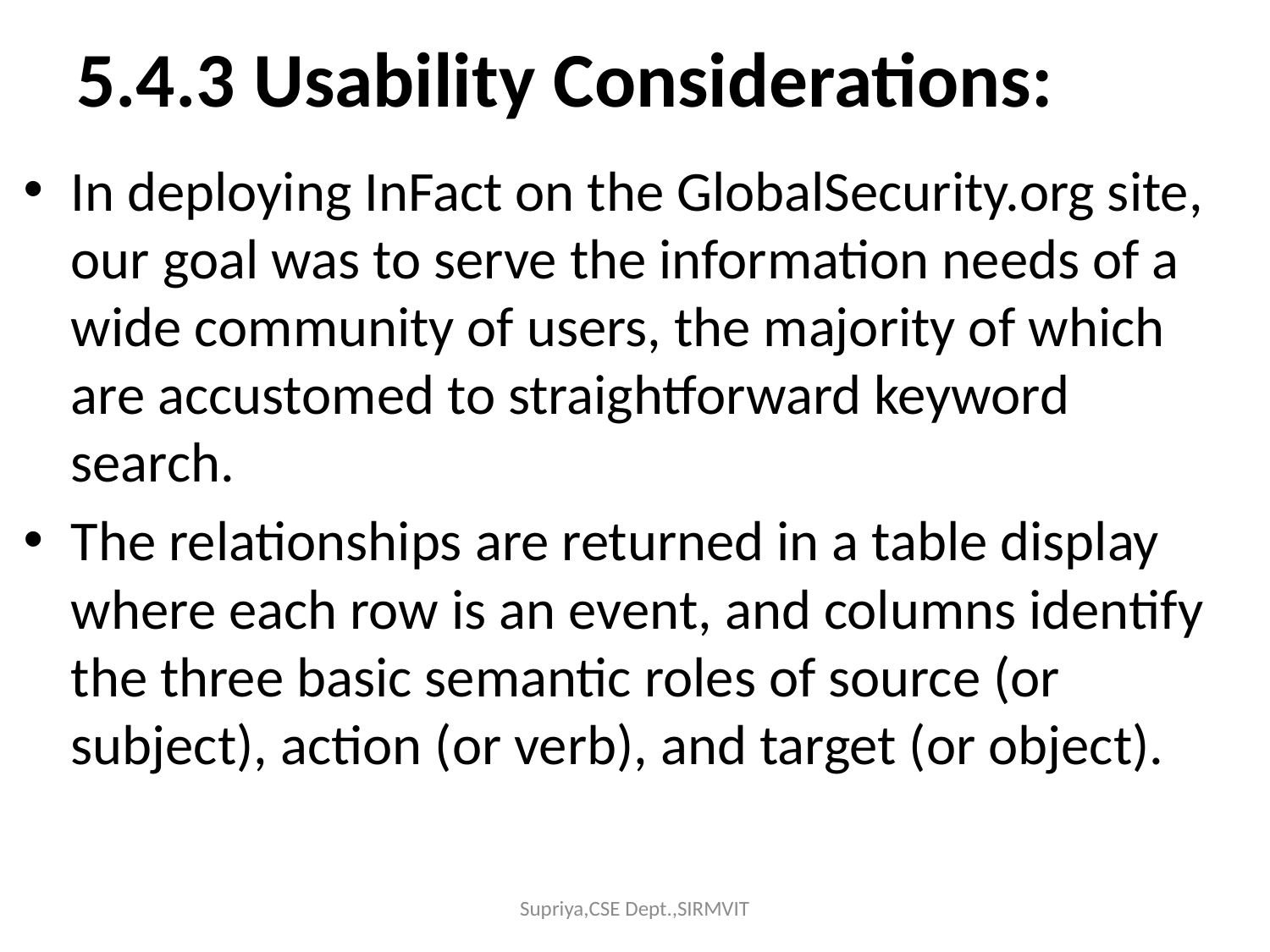

# 5.4.3 Usability Considerations:
In deploying InFact on the GlobalSecurity.org site, our goal was to serve the information needs of a wide community of users, the majority of which are accustomed to straightforward keyword search.
The relationships are returned in a table display where each row is an event, and columns identify the three basic semantic roles of source (or subject), action (or verb), and target (or object).
Supriya,CSE Dept.,SIRMVIT